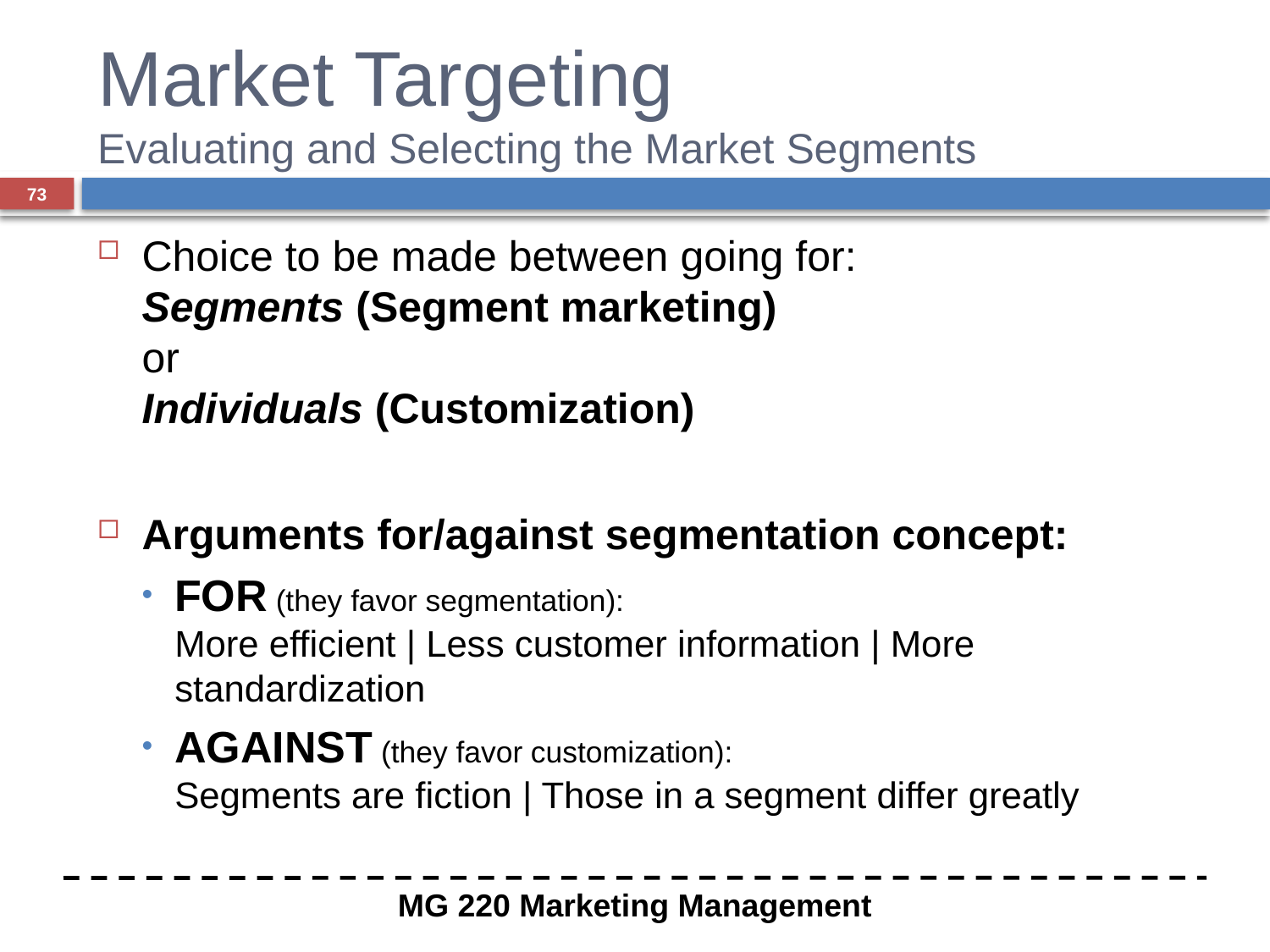

# Market Targeting Evaluating and Selecting the Market Segments
73
Choice to be made between going for:
Segments (Segment marketing)
or
Individuals (Customization)

Arguments for/against segmentation concept:
FOR (they favor segmentation):
More efficient | Less customer information | More standardization
AGAINST (they favor customization):
Segments are fiction | Those in a segment differ greatly
MG 220 Marketing Management